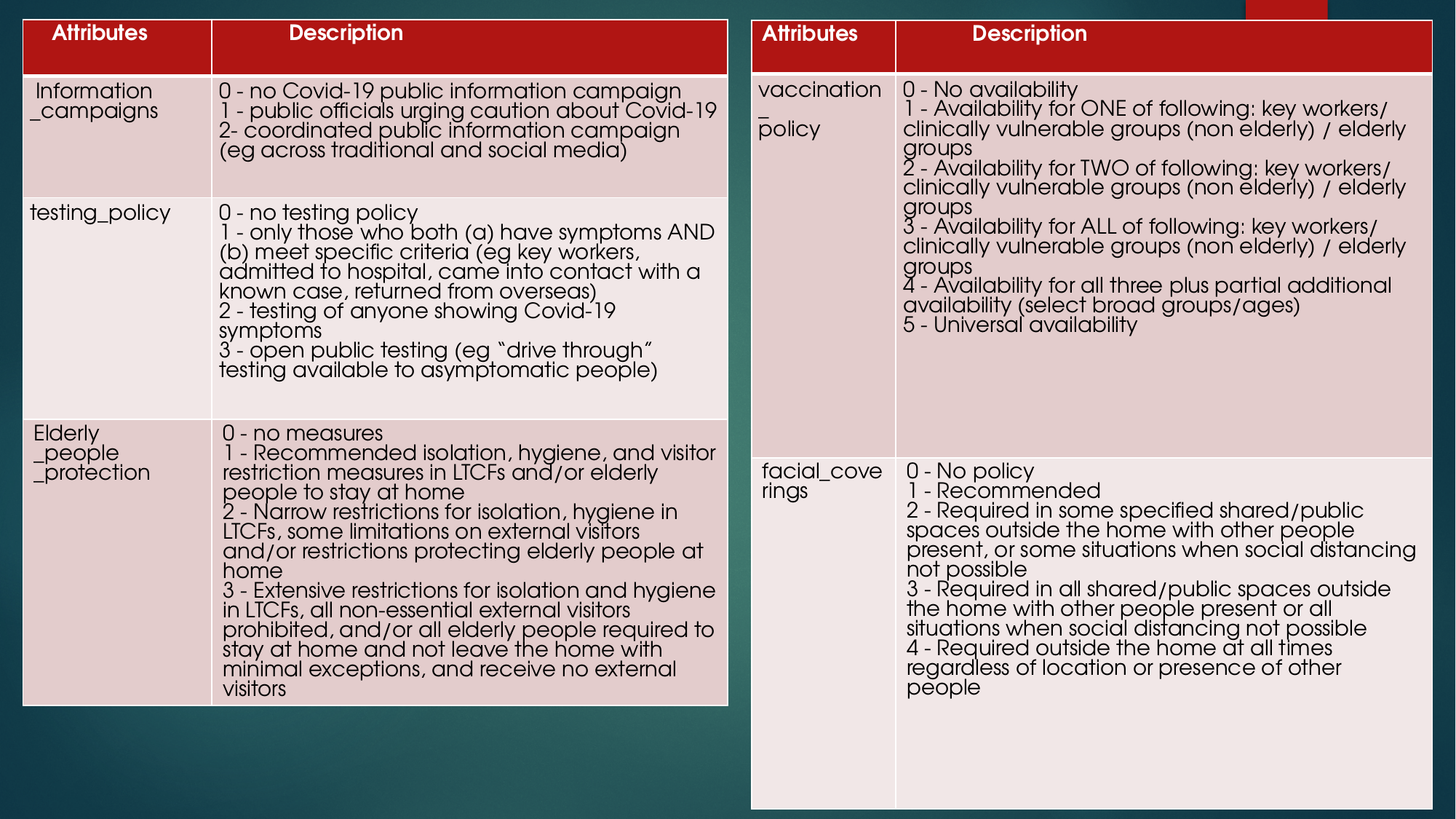

| Attributes | Description |
| --- | --- |
| Information \_campaigns | 0 - no Covid-19 public information campaign 1 - public officials urging caution about Covid-19 2- coordinated public information campaign (eg across traditional and social media) |
| testing\_policy | 0 - no testing policy 1 - only those who both (a) have symptoms AND (b) meet specific criteria (eg key workers, admitted to hospital, came into contact with a known case, returned from overseas) 2 - testing of anyone showing Covid-19 symptoms 3 - open public testing (eg “drive through” testing available to asymptomatic people) |
| Elderly \_people \_protection | 0 - no measures 1 - Recommended isolation, hygiene, and visitor restriction measures in LTCFs and/or elderly people to stay at home 2 - Narrow restrictions for isolation, hygiene in LTCFs, some limitations on external visitors and/or restrictions protecting elderly people at home 3 - Extensive restrictions for isolation and hygiene in LTCFs, all non-essential external visitors prohibited, and/or all elderly people required to stay at home and not leave the home with minimal exceptions, and receive no external visitors |
| Attributes | Description |
| --- | --- |
| vaccination\_ policy | 0 - No availability 1 - Availability for ONE of following: key workers/ clinically vulnerable groups (non elderly) / elderly groups 2 - Availability for TWO of following: key workers/ clinically vulnerable groups (non elderly) / elderly groups 3 - Availability for ALL of following: key workers/ clinically vulnerable groups (non elderly) / elderly groups 4 - Availability for all three plus partial additional availability (select broad groups/ages) 5 - Universal availability |
| facial\_coverings | 0 - No policy 1 - Recommended 2 - Required in some specified shared/public spaces outside the home with other people present, or some situations when social distancing not possible 3 - Required in all shared/public spaces outside the home with other people present or all situations when social distancing not possible 4 - Required outside the home at all times regardless of location or presence of other people |